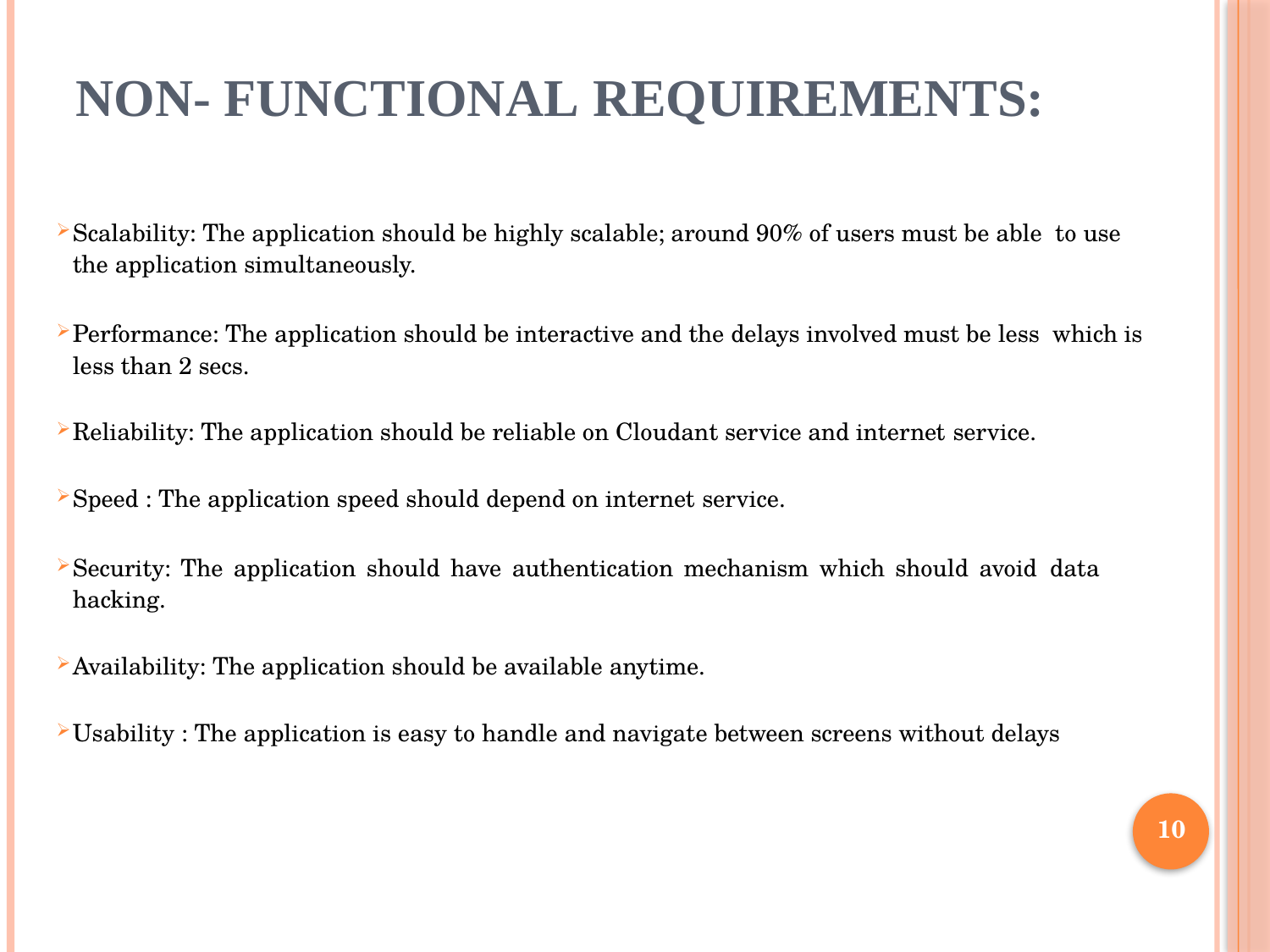

# Non- Functional Requirements:

Scalability: The application should be highly scalable; around 90% of users must be able  to use the application simultaneously.

Performance: The application should be interactive and the delays involved must be less  which is less than 2 secs.

Reliability: The application should be reliable on Cloudant service and internet service.

Speed : The application speed should depend on internet service.

Security:	The application should have authentication mechanism which should avoid  data hacking.

Availability: The application should be available anytime.

Usability : The application is easy to handle and navigate between screens without delays

10